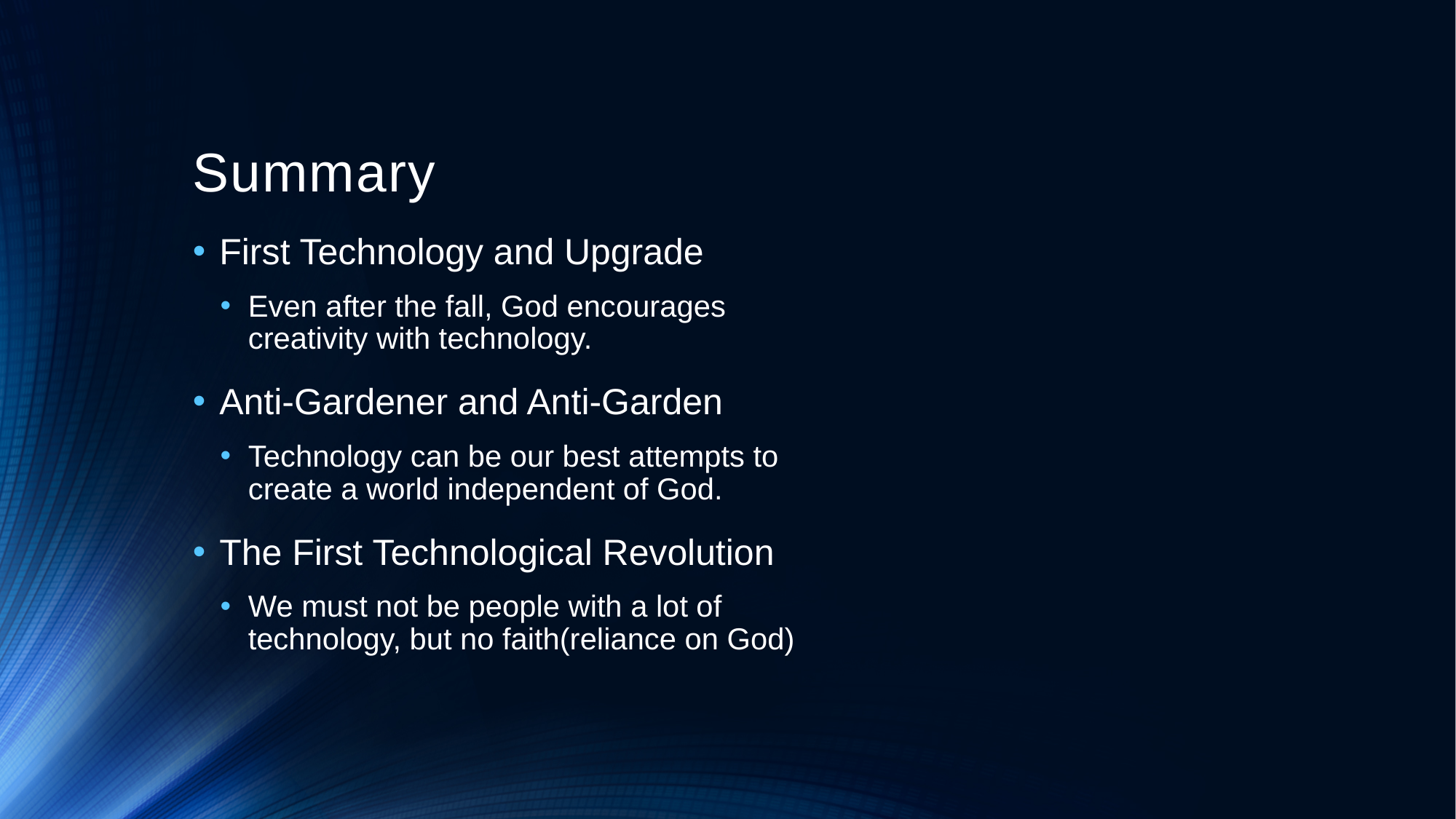

# Summary
First Technology and Upgrade
Even after the fall, God encourages creativity with technology.
Anti-Gardener and Anti-Garden
Technology can be our best attempts to create a world independent of God.
The First Technological Revolution
We must not be people with a lot of technology, but no faith(reliance on God)